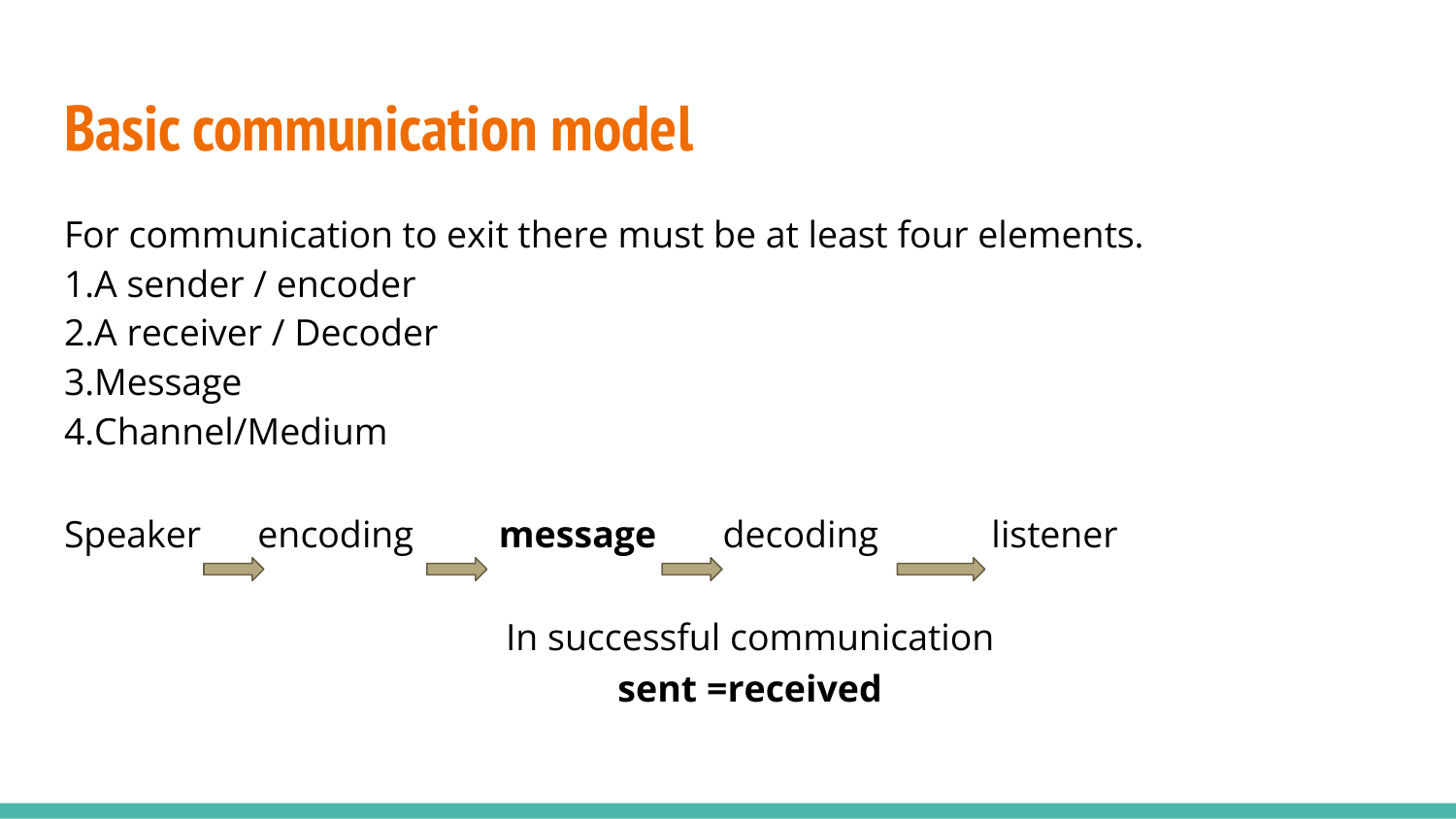

# Basic communication model
For communication to exit there must be at least four elements.
1.A sender / encoder
2.A receiver / Decoder
3.Message
4.Channel/Medium

Speaker      encoding         message       decoding            listener

In successful communication
sent =received